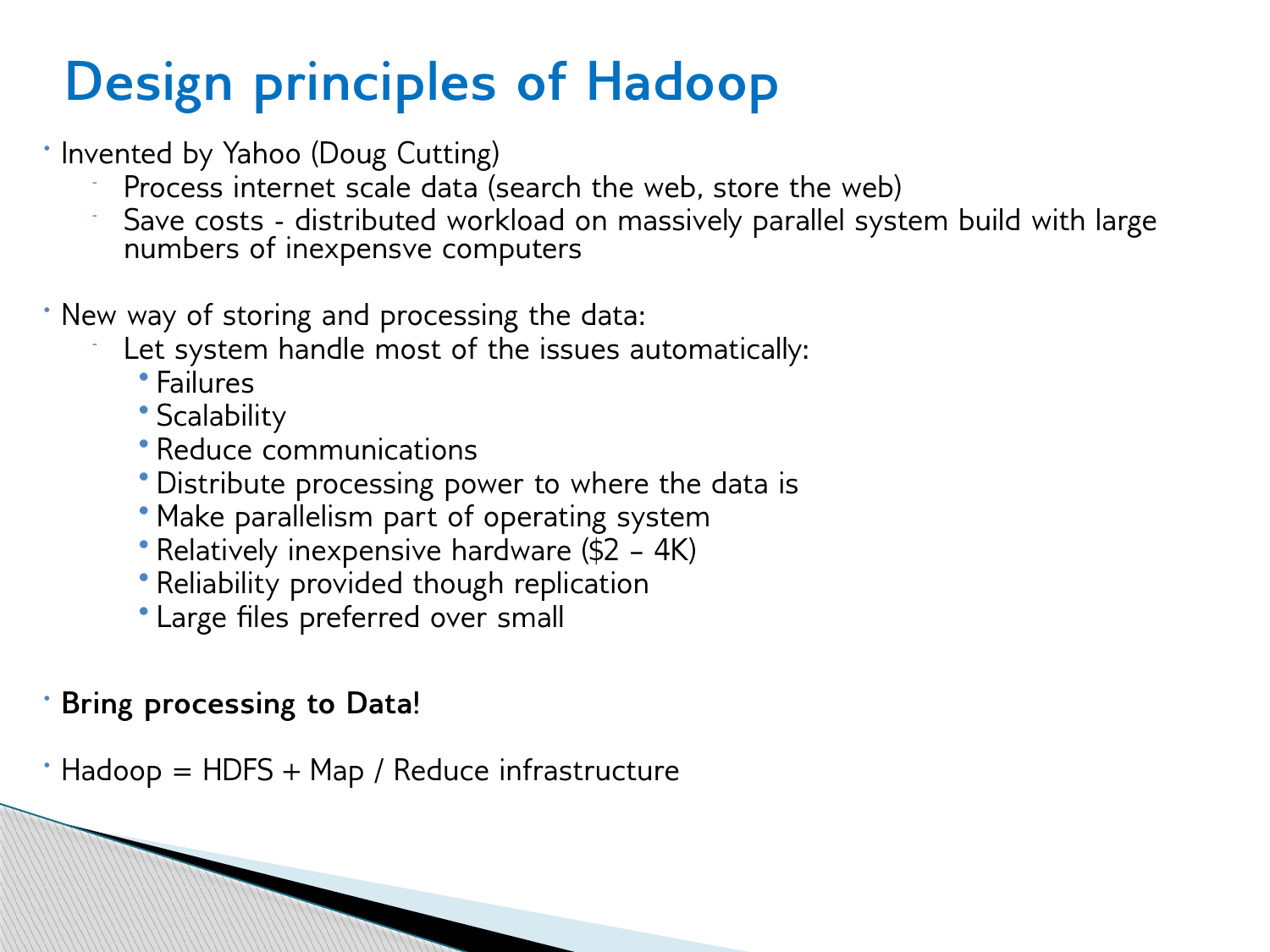

# Design principles of Hadoop
Invented by Yahoo (Doug Cutting)
Process internet scale data (search the web, store the web)
Save costs - distributed workload on massively parallel system build with large numbers of inexpensve computers

New way of storing and processing the data:
Let system handle most of the issues automatically:
Failures
Scalability
Reduce communications
Distribute processing power to where the data is
Make parallelism part of operating system
Relatively inexpensive hardware ($2 – 4K)
Reliability provided though replication
Large files preferred over small

Bring processing to Data!

Hadoop = HDFS + Map / Reduce infrastructure